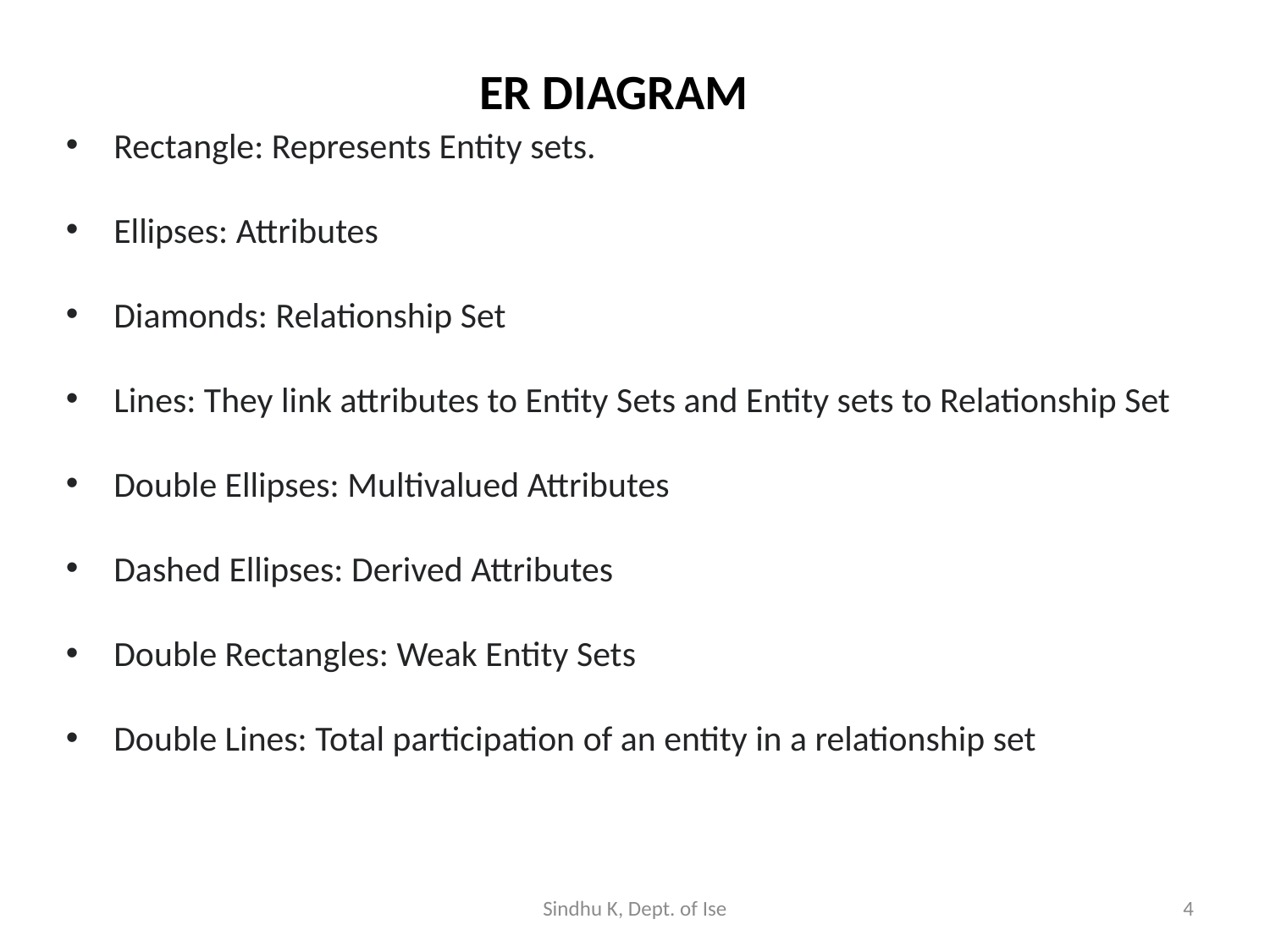

# ER DIAGRAM
Rectangle: Represents Entity sets.

Ellipses: Attributes

Diamonds: Relationship Set

Lines: They link attributes to Entity Sets and Entity sets to Relationship Set

Double Ellipses: Multivalued Attributes

Dashed Ellipses: Derived Attributes

Double Rectangles: Weak Entity Sets

Double Lines: Total participation of an entity in a relationship set

Sindhu K, Dept. of Ise
4